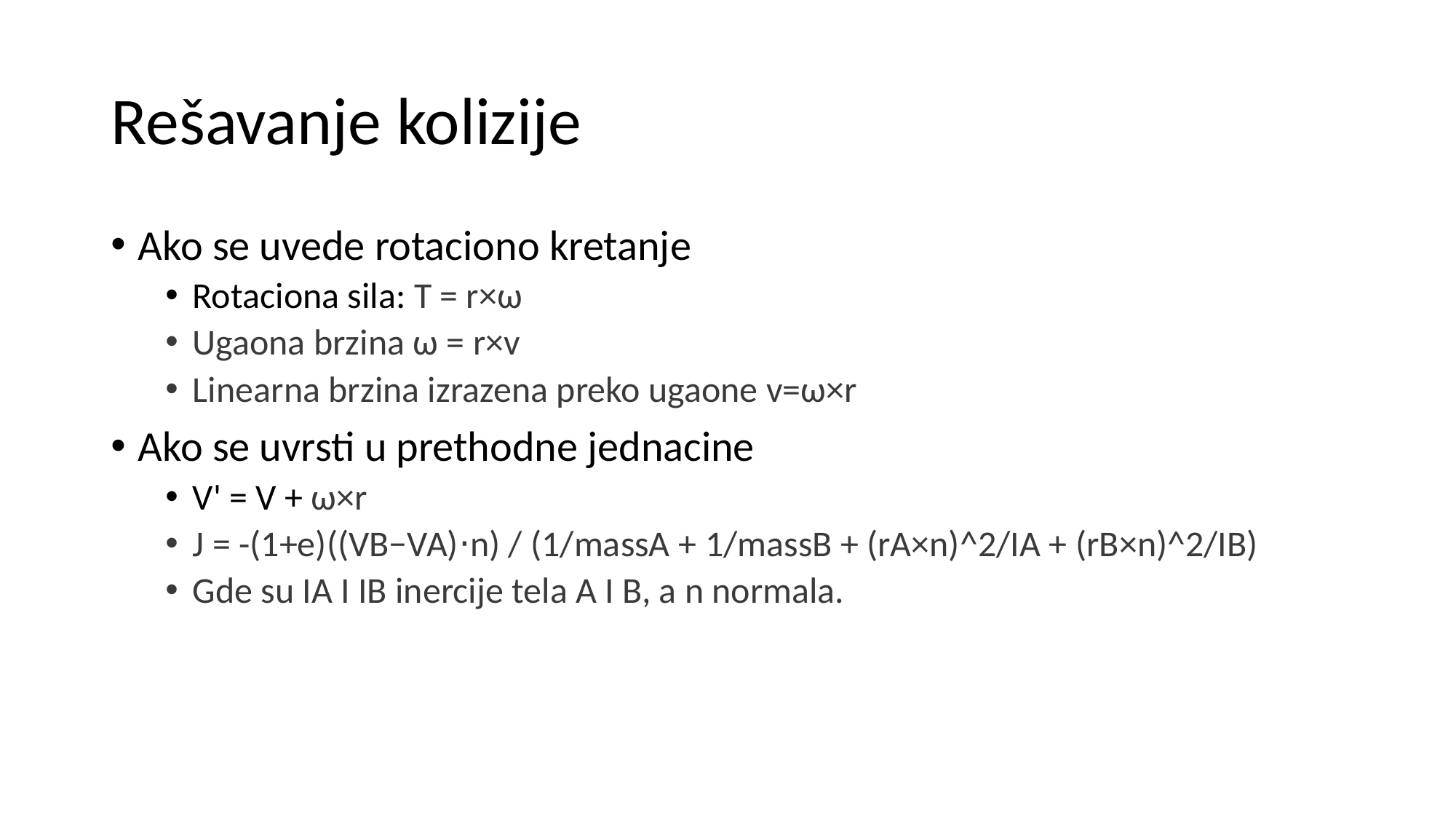

# Rešavanje kolizije
Ako se uvede rotaciono kretanje
Rotaciona sila: T = r×ω
Ugaona brzina ω = r×v
Linearna brzina izrazena preko ugaone v=ω×r
Ako se uvrsti u prethodne jednacine
V' = V + ω×r
J = -(1+e)((VB−VA)⋅n) / (1/massA + 1/massB + (rA×n)^2/IA + (rB×n)^2/IB)
Gde su IA I IB inercije tela A I B, a n normala.